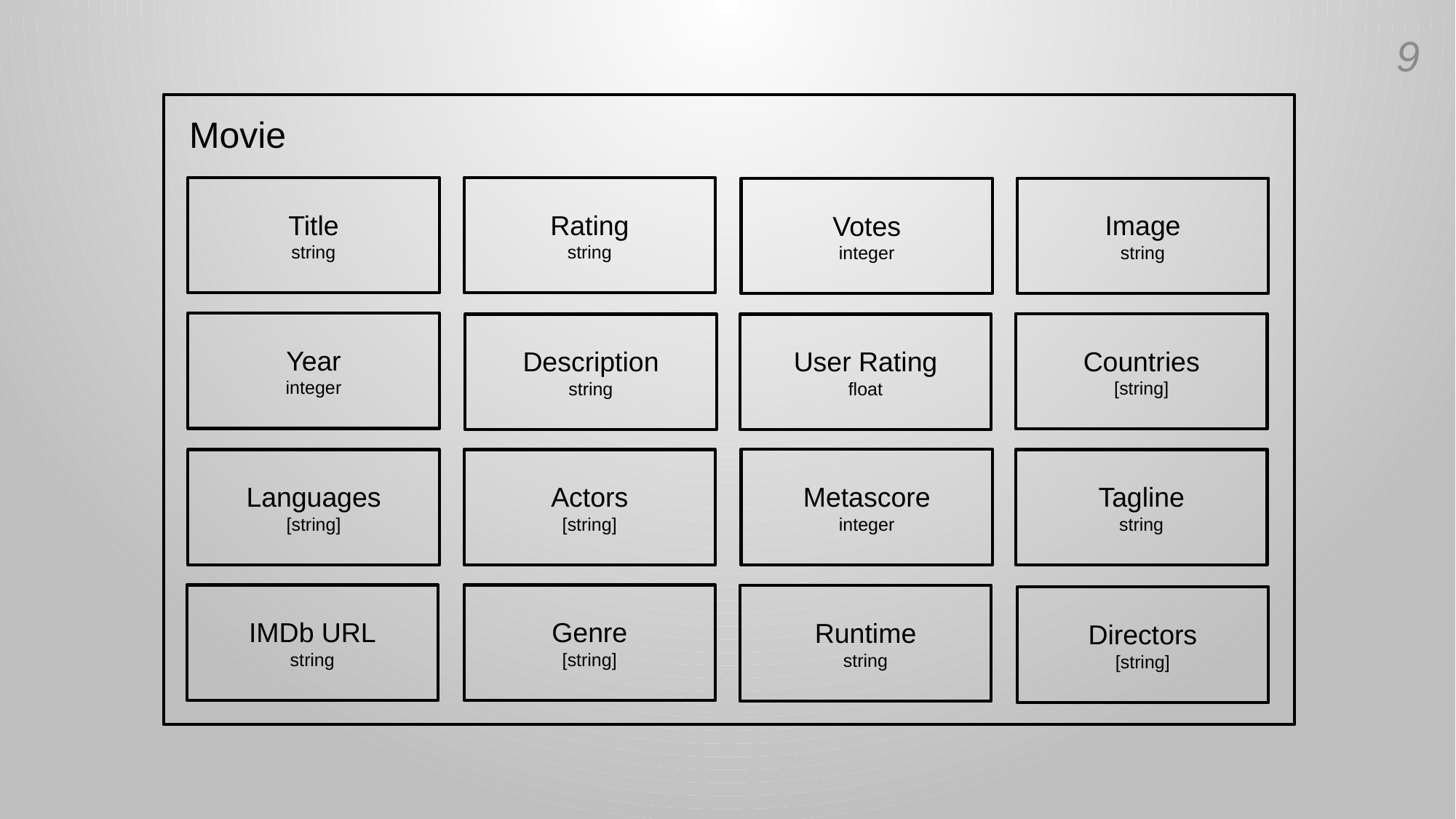

9
Movie
Title
string
Rating
string
Image
string
Votes
integer
Year
integer
Countries
[string]
Description
string
User Rating
float
Metascore
integer
Languages
[string]
Actors
[string]
Tagline
string
IMDb URL
string
Genre
[string]
Runtime
string
Directors
[string]